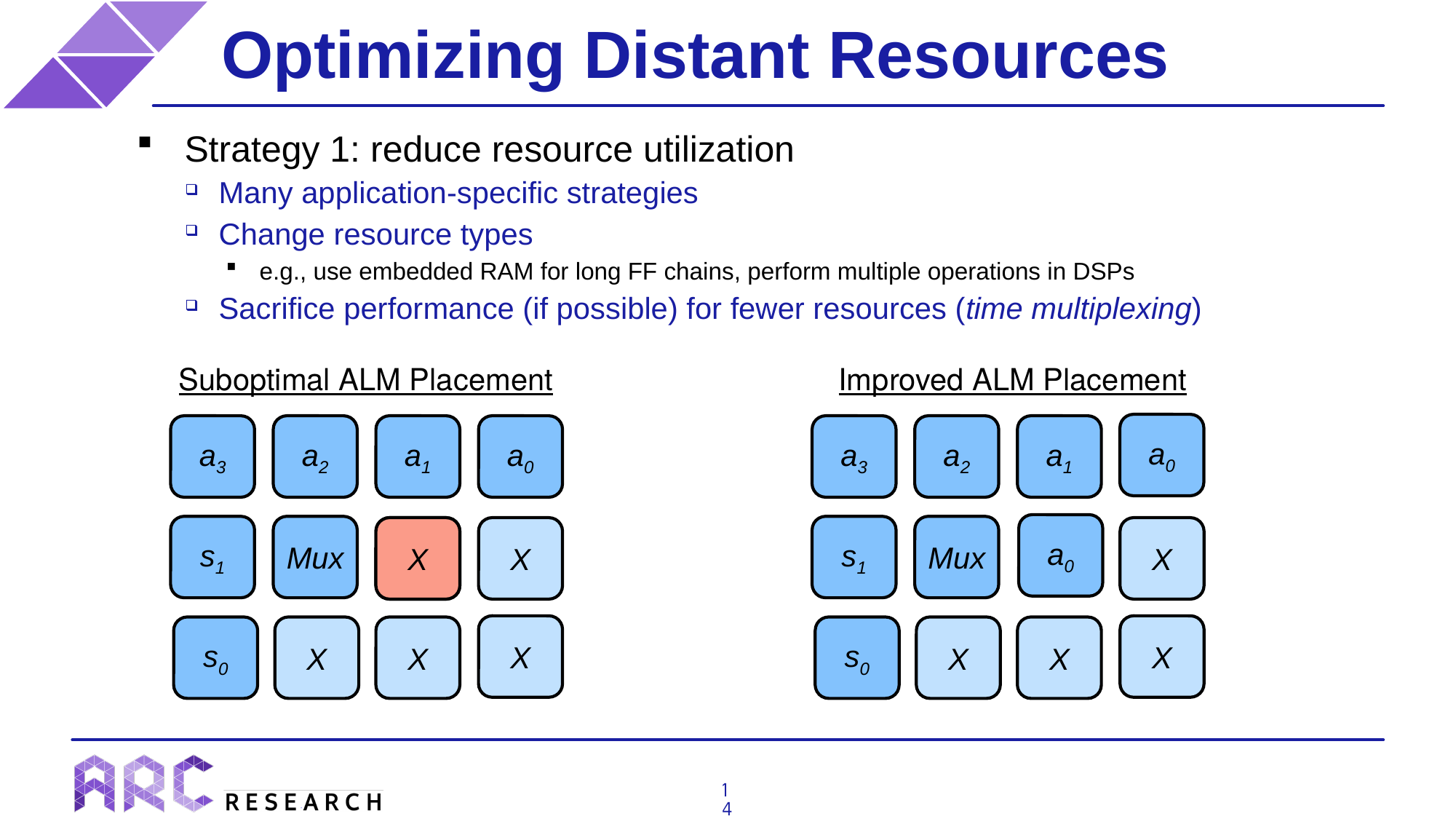

# Optimizing Distant Resources
Strategy 1: reduce resource utilization
Many application-specific strategies
Change resource types
e.g., use embedded RAM for long FF chains, perform multiple operations in DSPs
Sacrifice performance (if possible) for fewer resources (time multiplexing)

Suboptimal ALM Placement
Improved ALM Placement
a0
a3
a2
a1
a0
a3
a2
a1
a0
s1
Mux
s1
Mux
X
X
X
X
X
X
s0
X
X
s0
X
X
14